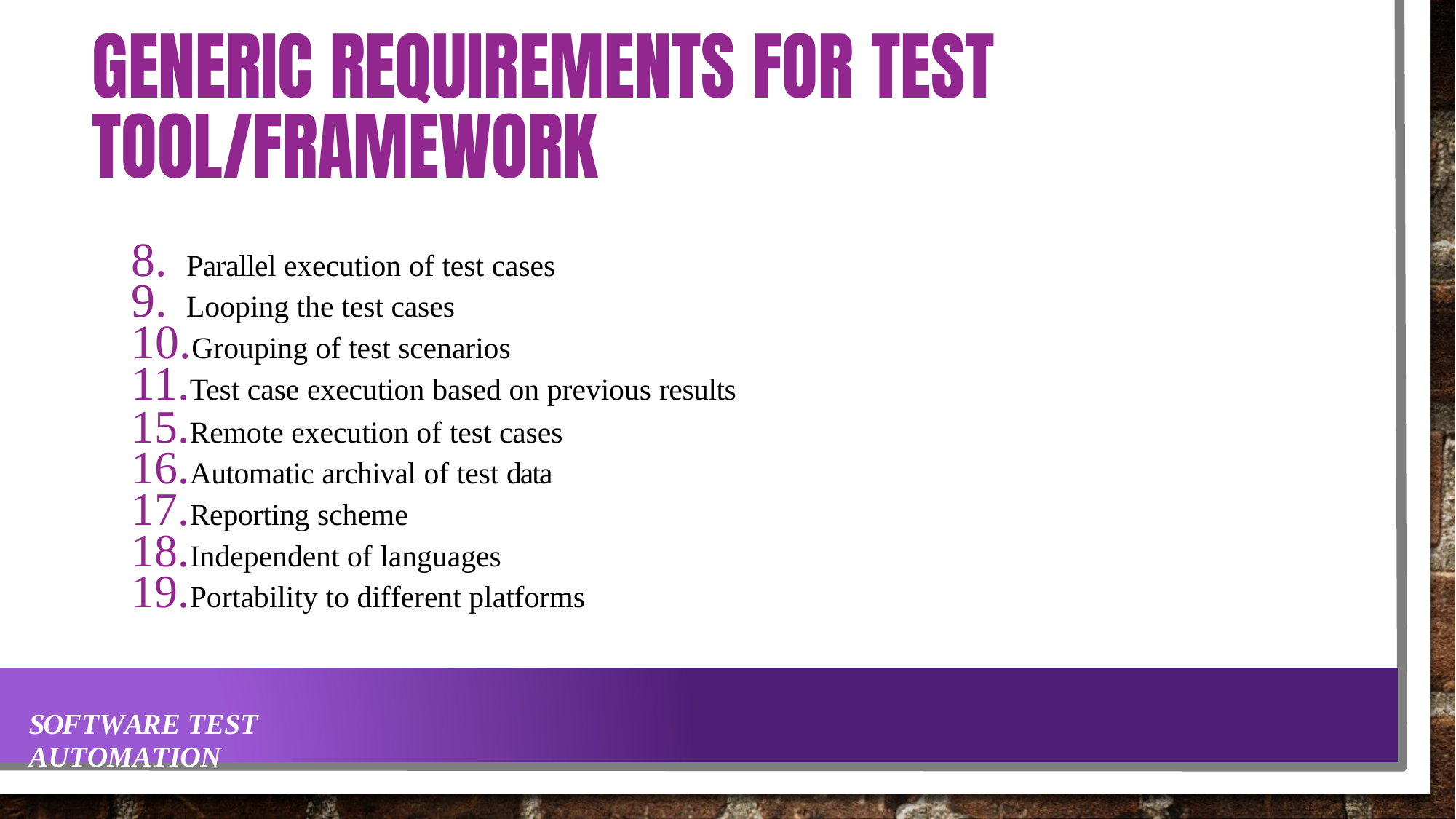

# GENERIC REQUIREMENTS FOR TEST  TOOL/FRAMEWORK
Parallel execution of test cases
Looping the test cases
Grouping of test scenarios
Test case execution based on previous results
Remote execution of test cases
Automatic archival of test data
Reporting scheme
Independent of languages
Portability to different platforms

SOFTWARE TEST AUTOMATION